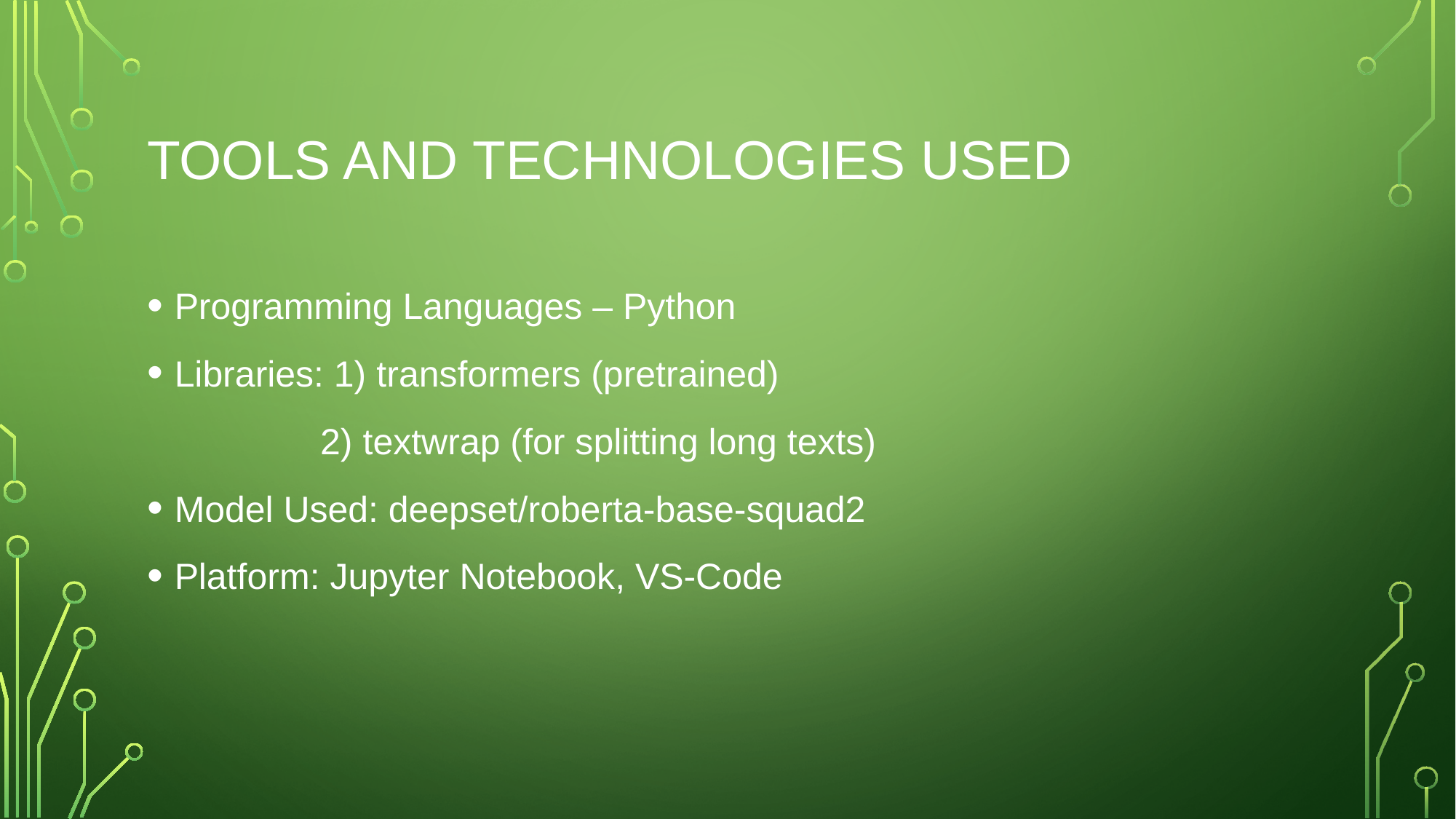

# Tools and technologies used
Programming Languages – Python
Libraries: 1) transformers (pretrained)
                 2) textwrap (for splitting long texts)
Model Used: deepset/roberta-base-squad2
Platform: Jupyter Notebook, VS-Code